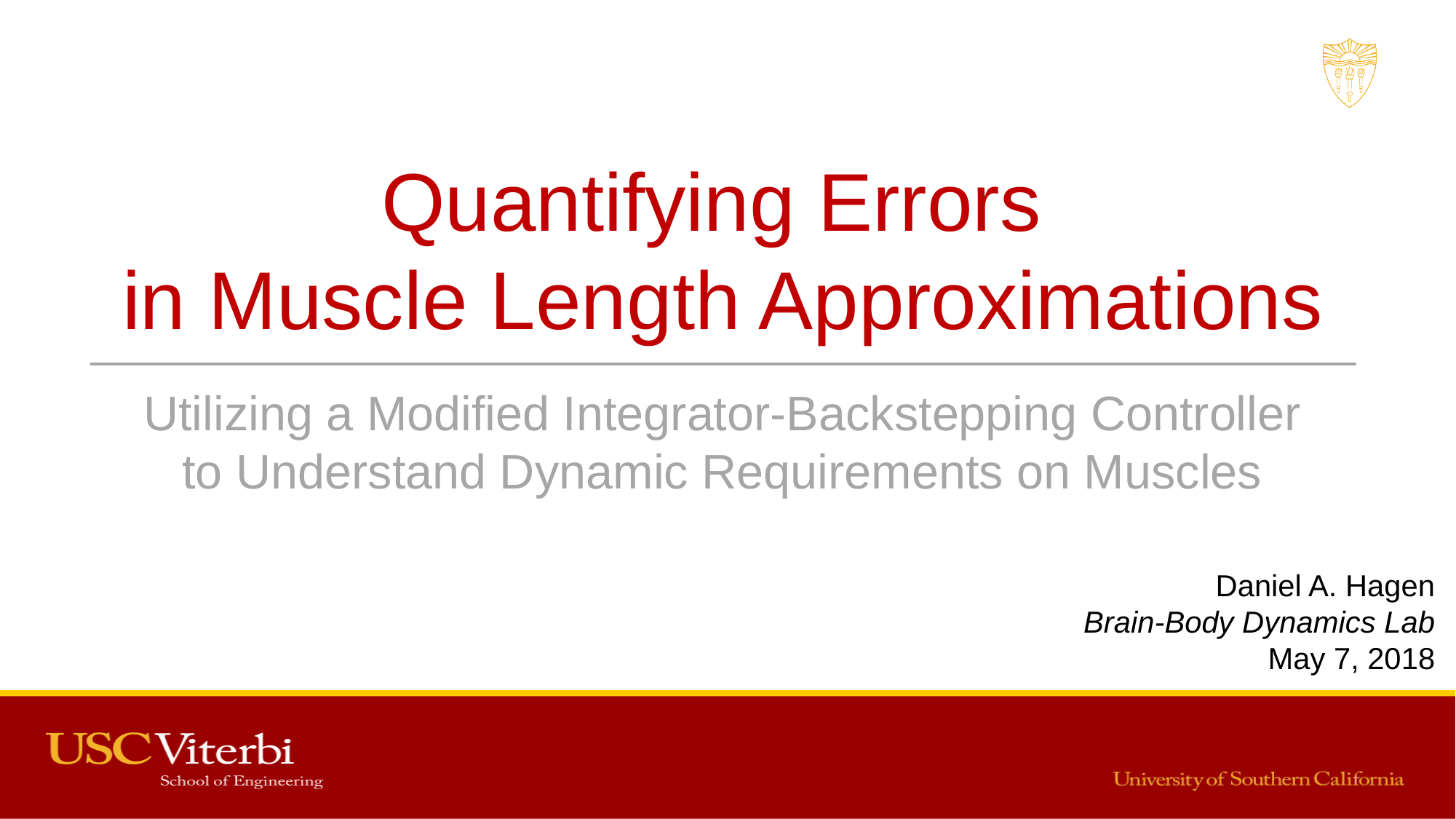

# Quantifying Errors in Muscle Length Approximations Utilizing a Modified Integrator-Backstepping Controller to Understand Dynamic Requirements on Muscles
Daniel A. Hagen
Brain-Body Dynamics Lab
May 7, 2018